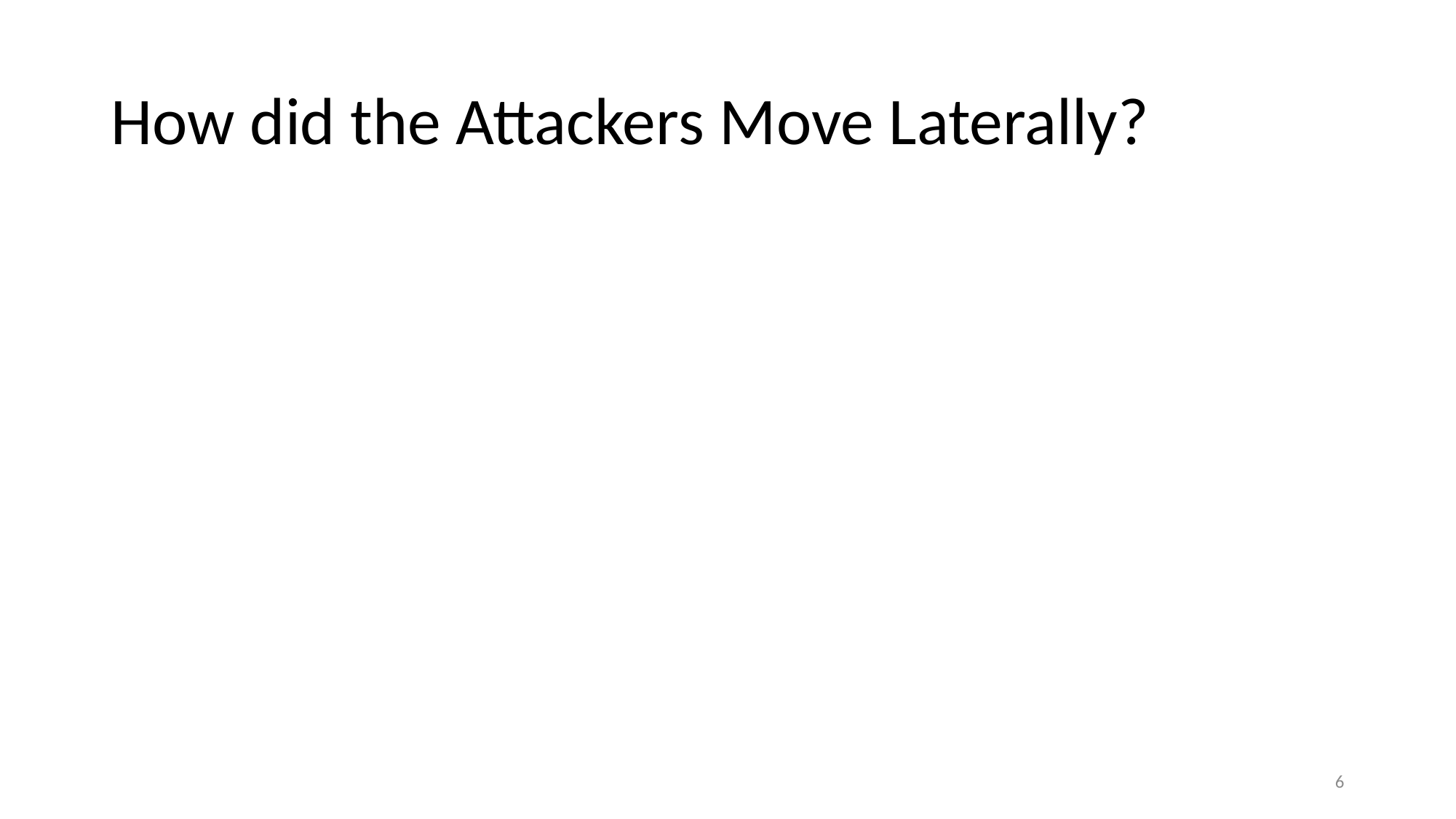

# How did the Attackers Move Laterally?

6